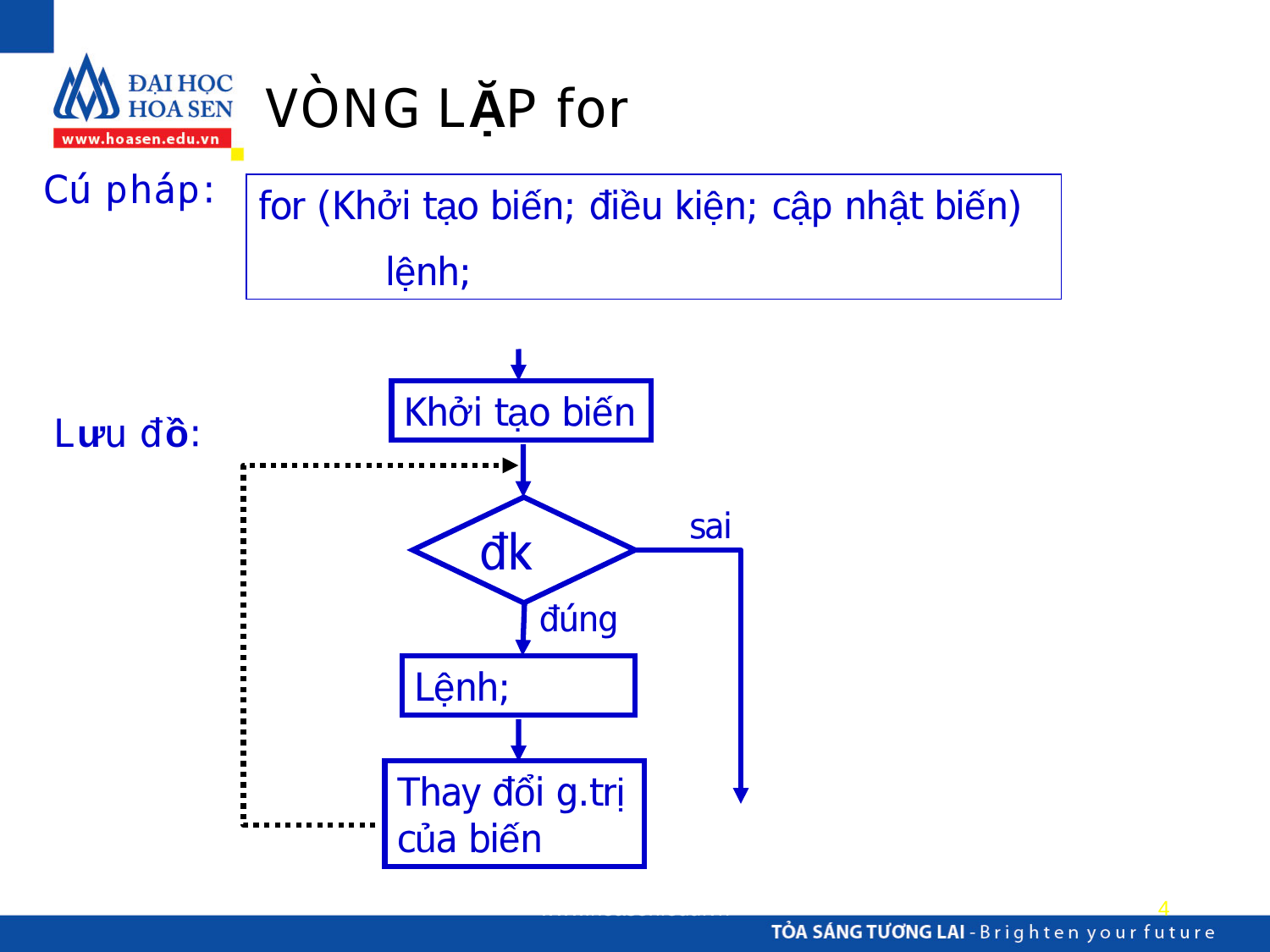

VÒNG LẶP for
Cú pháp:
for (Khởi tạo biến; điều kiện; cập nhật biến)
	lệnh;

Khởi tạo biến

đk
sai

đúng

Lệnh;

Thay đổi g.trị của biến
Lưu đồ:
www.hoasen.edu.vn
4